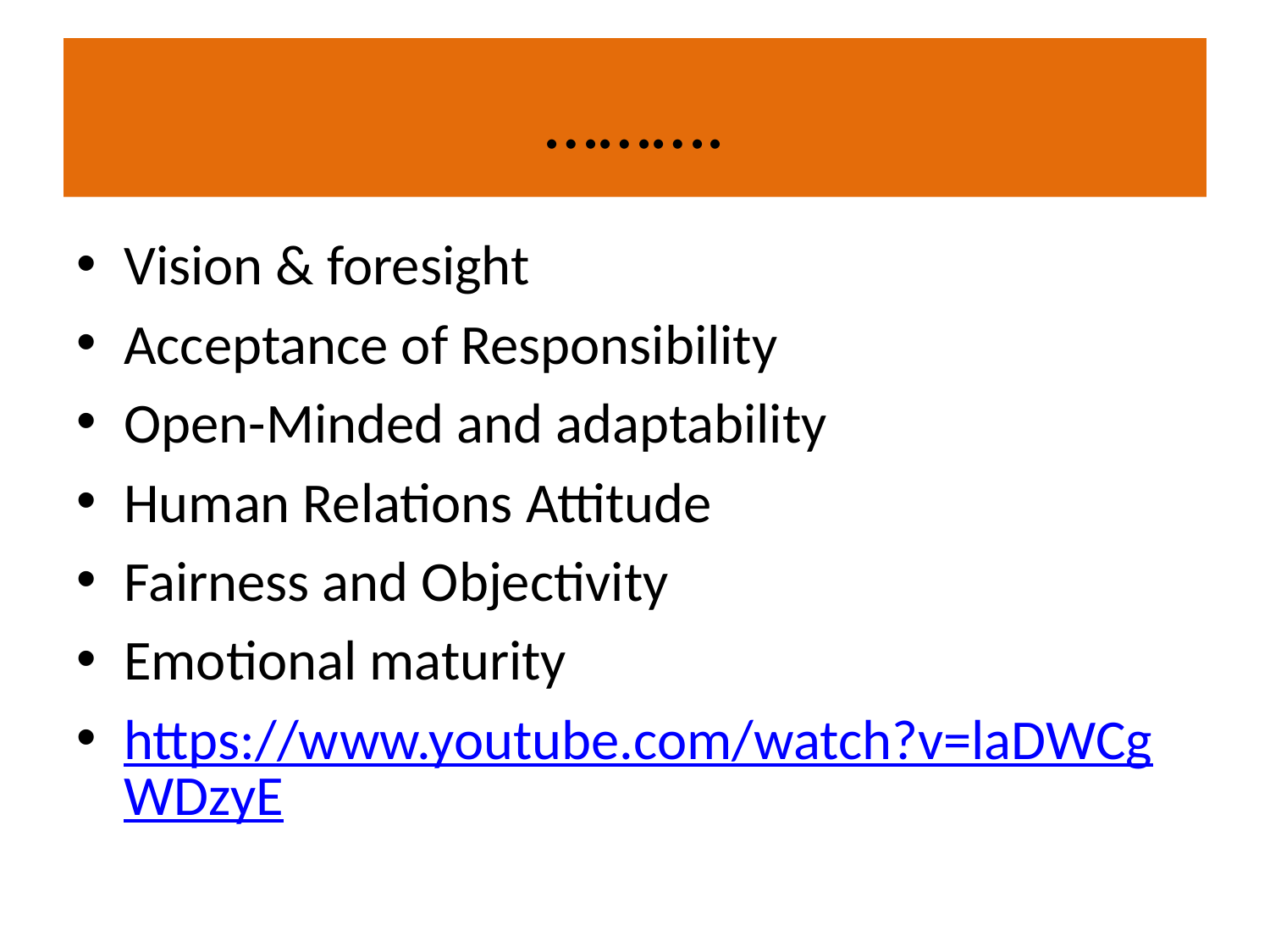

# ……….
Vision & foresight
Acceptance of Responsibility
Open-Minded and adaptability
Human Relations Attitude
Fairness and Objectivity
Emotional maturity
https://www.youtube.com/watch?v=laDWCgWDzyE